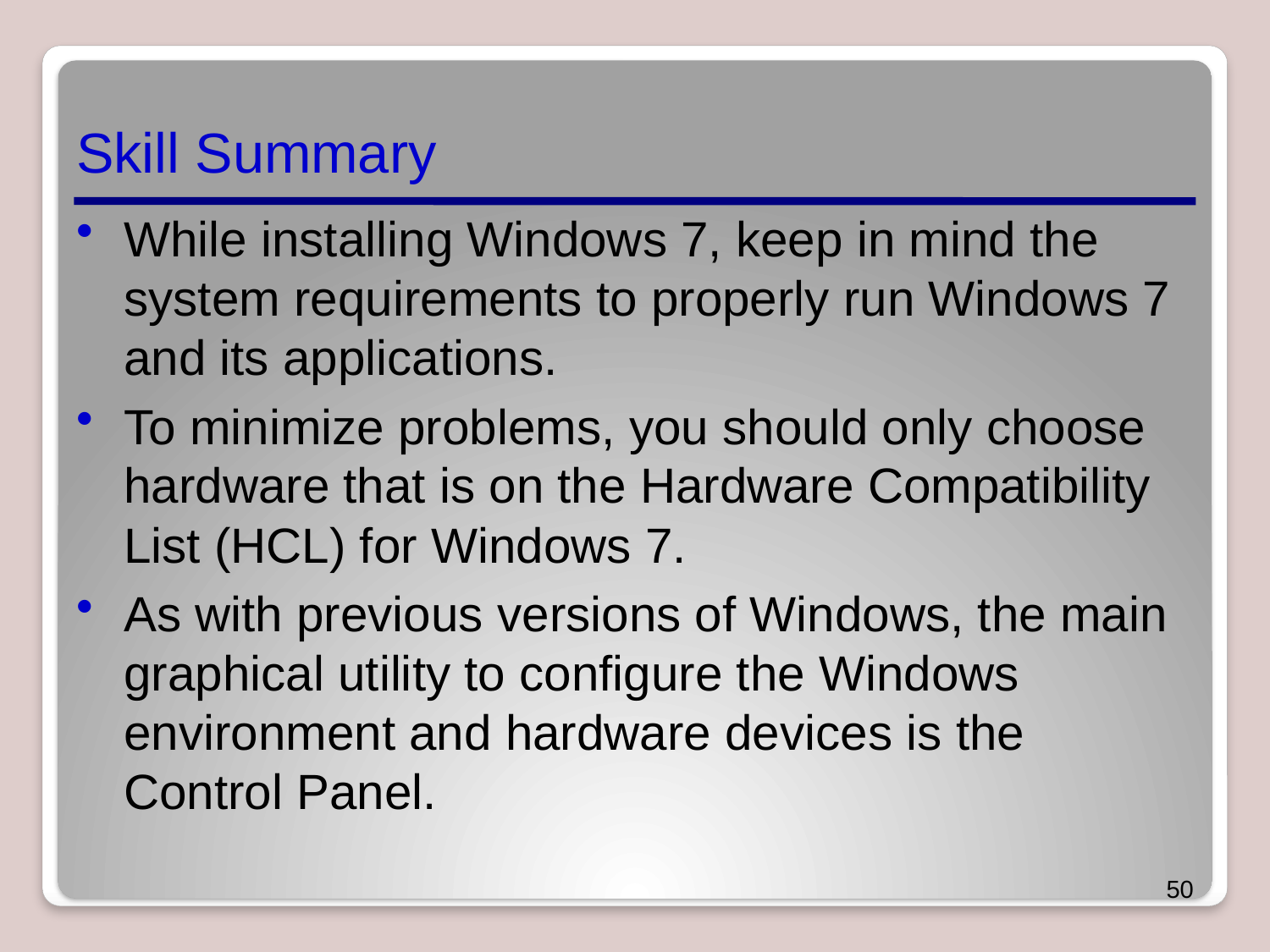

# Skill Summary
While installing Windows 7, keep in mind the system requirements to properly run Windows 7 and its applications.
To minimize problems, you should only choose hardware that is on the Hardware Compatibility List (HCL) for Windows 7.
As with previous versions of Windows, the main graphical utility to configure the Windows environment and hardware devices is the Control Panel.

50